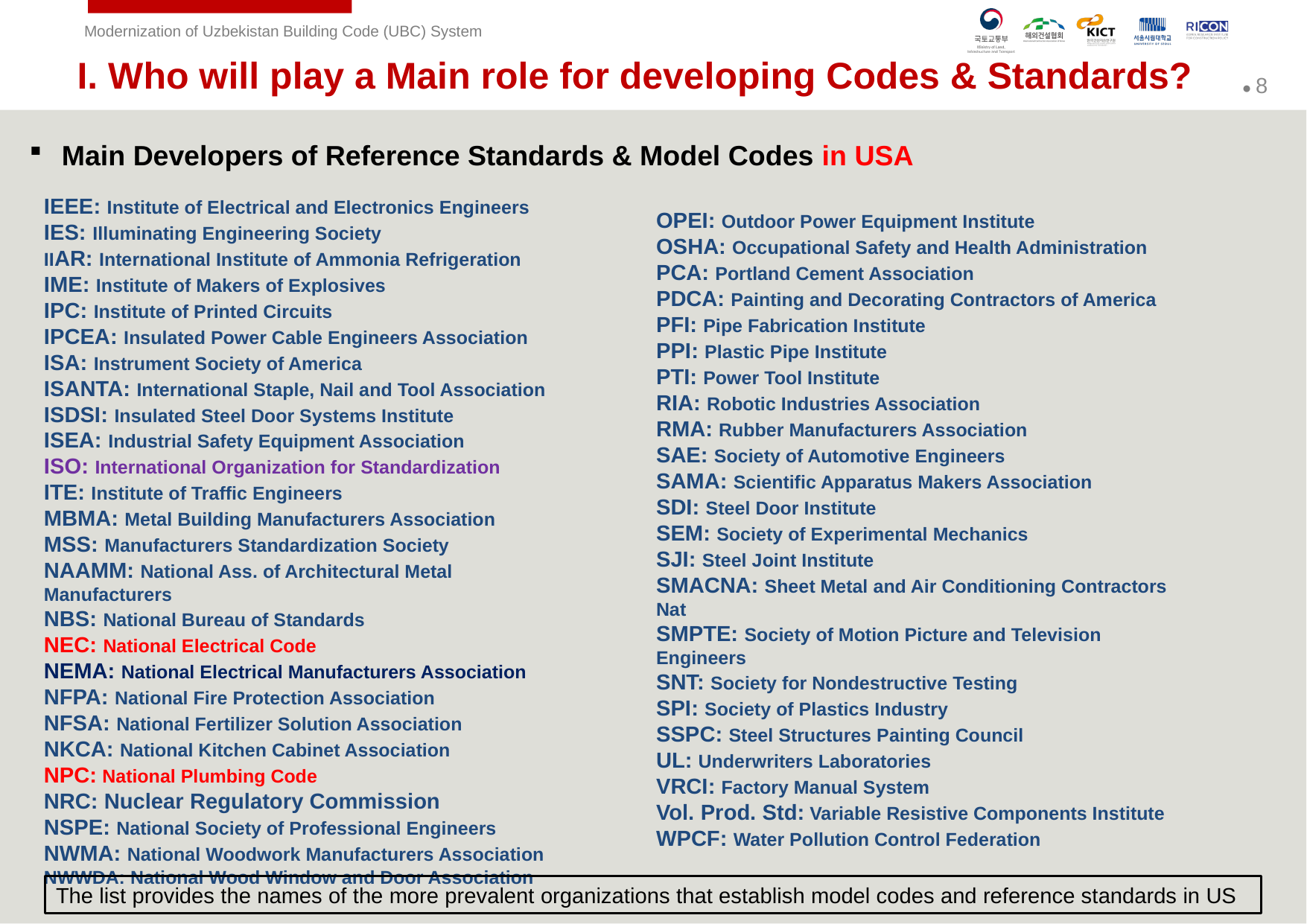

I. Who will play a Main role for developing Codes & Standards?
Main Developers of Reference Standards & Model Codes in USA

IEEE: Institute of Electrical and Electronics Engineers
IES: Illuminating Engineering Society
IIAR: International Institute of Ammonia Refrigeration
IME: Institute of Makers of Explosives
IPC: Institute of Printed Circuits
IPCEA: Insulated Power Cable Engineers Association
ISA: Instrument Society of America
ISANTA: International Staple, Nail and Tool Association
ISDSI: Insulated Steel Door Systems Institute
ISEA: Industrial Safety Equipment Association
ISO: International Organization for Standardization
ITE: Institute of Traffic Engineers
MBMA: Metal Building Manufacturers Association
MSS: Manufacturers Standardization Society
NAAMM: National Ass. of Architectural Metal Manufacturers
NBS: National Bureau of Standards
NEC: National Electrical Code
NEMA: National Electrical Manufacturers Association
NFPA: National Fire Protection Association
NFSA: National Fertilizer Solution Association
NKCA: National Kitchen Cabinet Association
NPC: National Plumbing Code
NRC: Nuclear Regulatory Commission
NSPE: National Society of Professional Engineers
NWMA: National Woodwork Manufacturers Association
NWWDA: National Wood Window and Door Association
OPEI: Outdoor Power Equipment Institute
OSHA: Occupational Safety and Health Administration
PCA: Portland Cement Association
PDCA: Painting and Decorating Contractors of America
PFI: Pipe Fabrication Institute
PPI: Plastic Pipe Institute
PTI: Power Tool Institute
RIA: Robotic Industries Association
RMA: Rubber Manufacturers Association
SAE: Society of Automotive Engineers
SAMA: Scientific Apparatus Makers Association
SDI: Steel Door Institute
SEM: Society of Experimental Mechanics
SJI: Steel Joint Institute
SMACNA: Sheet Metal and Air Conditioning Contractors Nat
SMPTE: Society of Motion Picture and Television Engineers
SNT: Society for Nondestructive Testing
SPI: Society of Plastics Industry
SSPC: Steel Structures Painting Council
UL: Underwriters Laboratories
VRCI: Factory Manual System
Vol. Prod. Std: Variable Resistive Components Institute
WPCF: Water Pollution Control Federation

The list provides the names of the more prevalent organizations that establish model codes and reference standards in US